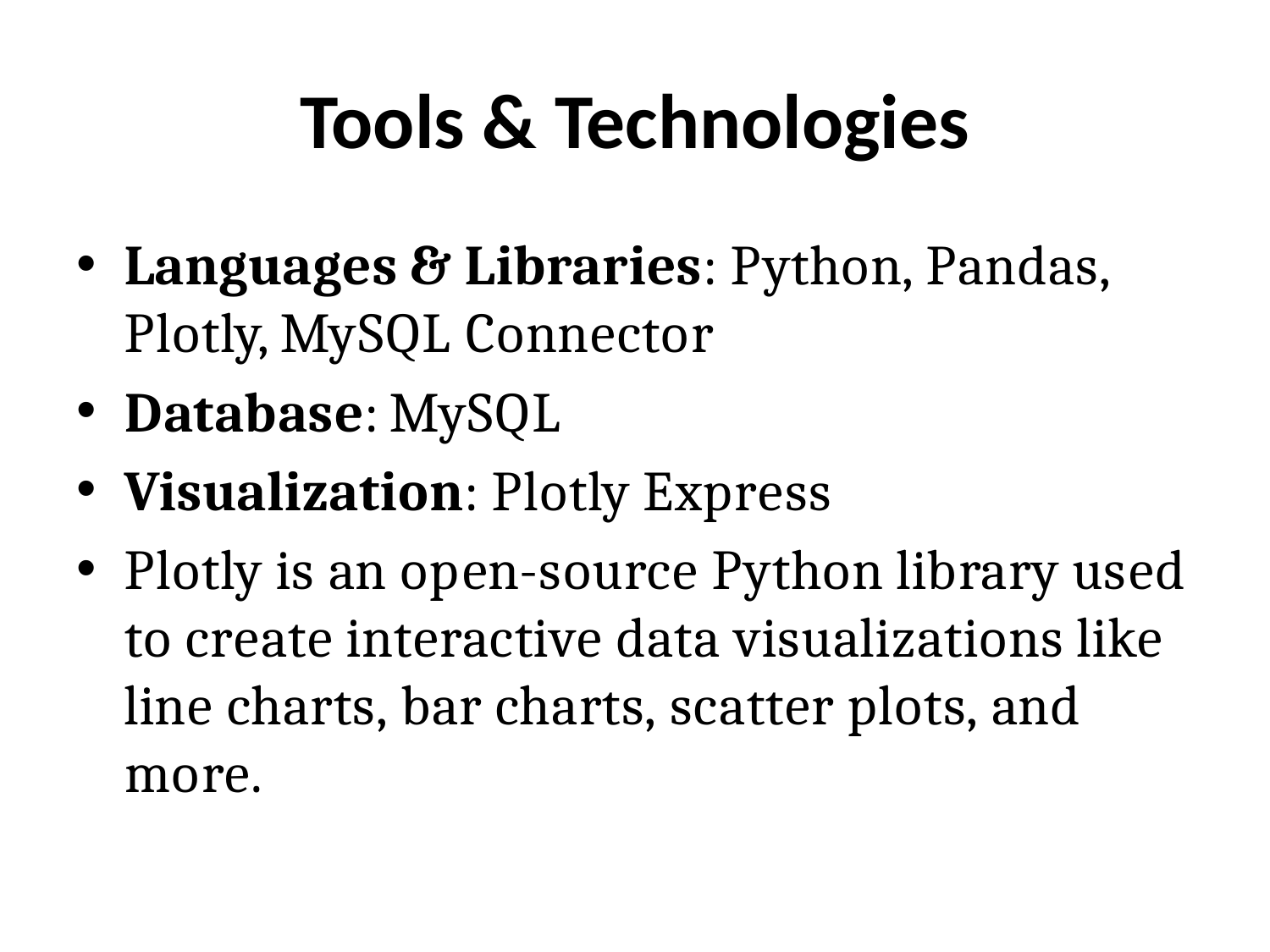

# Tools & Technologies
Languages & Libraries: Python, Pandas, Plotly, MySQL Connector
Database: MySQL
Visualization: Plotly Express
Plotly is an open-source Python library used to create interactive data visualizations like line charts, bar charts, scatter plots, and more.